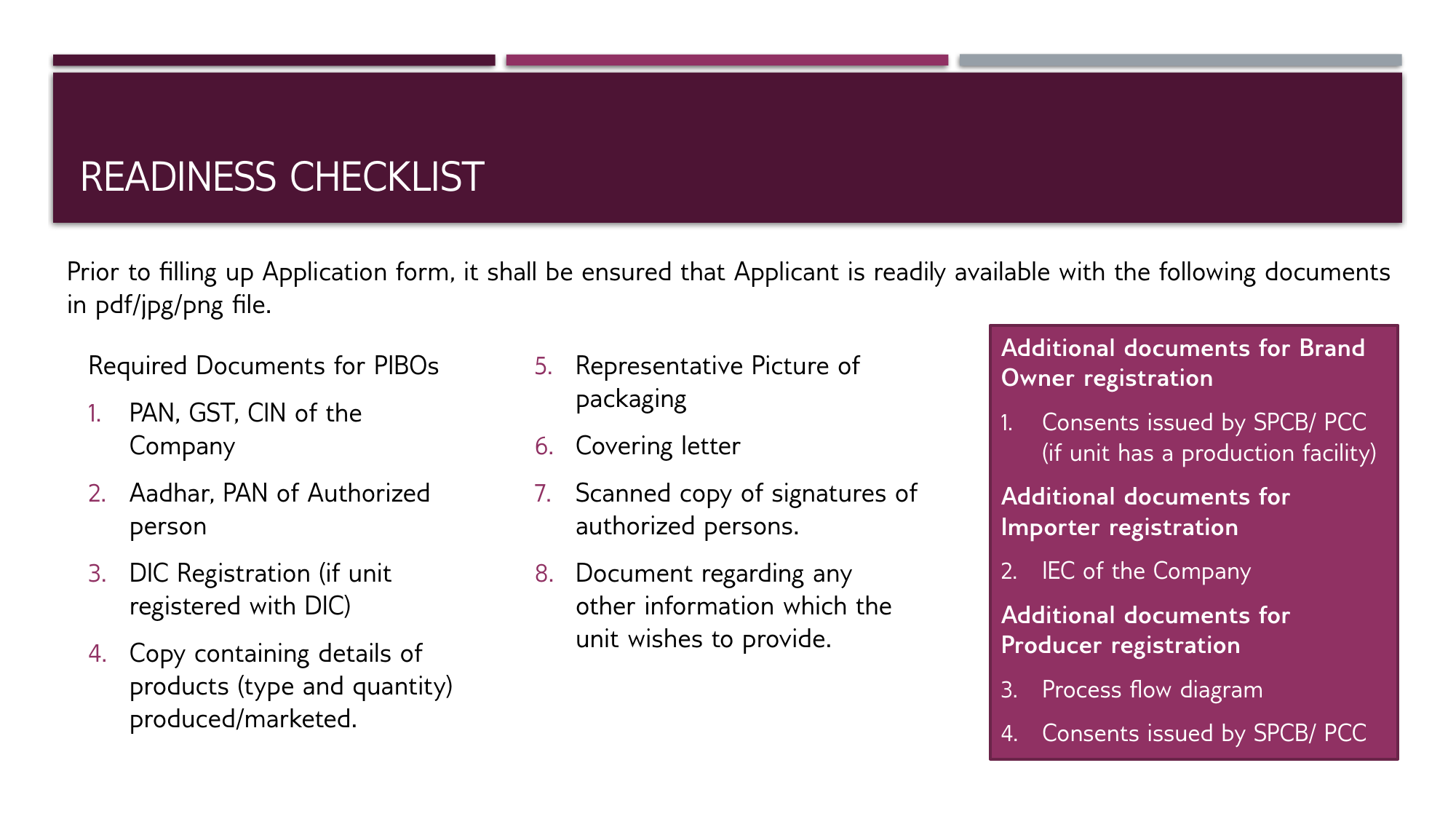

# READINESS CHECKLIST
Prior to filling up Application form, it shall be ensured that Applicant is readily available with the following documents
in pdf/jpg/png file.
Additional documents for Brand Owner registration
Consents issued by SPCB/ PCC (if unit has a production facility)
Additional documents for Importer registration
IEC of the Company
Additional documents for Producer registration
Process flow diagram
Consents issued by SPCB/ PCC

Required Documents for PIBOs
PAN, GST, CIN of the Company
Aadhar, PAN of Authorized person
DIC Registration (if unit registered with DIC)
Copy containing details of products (type and quantity) produced/marketed.

Representative Picture of packaging
Covering letter
Scanned copy of signatures of authorized persons.
Document regarding any other information which the unit wishes to provide.